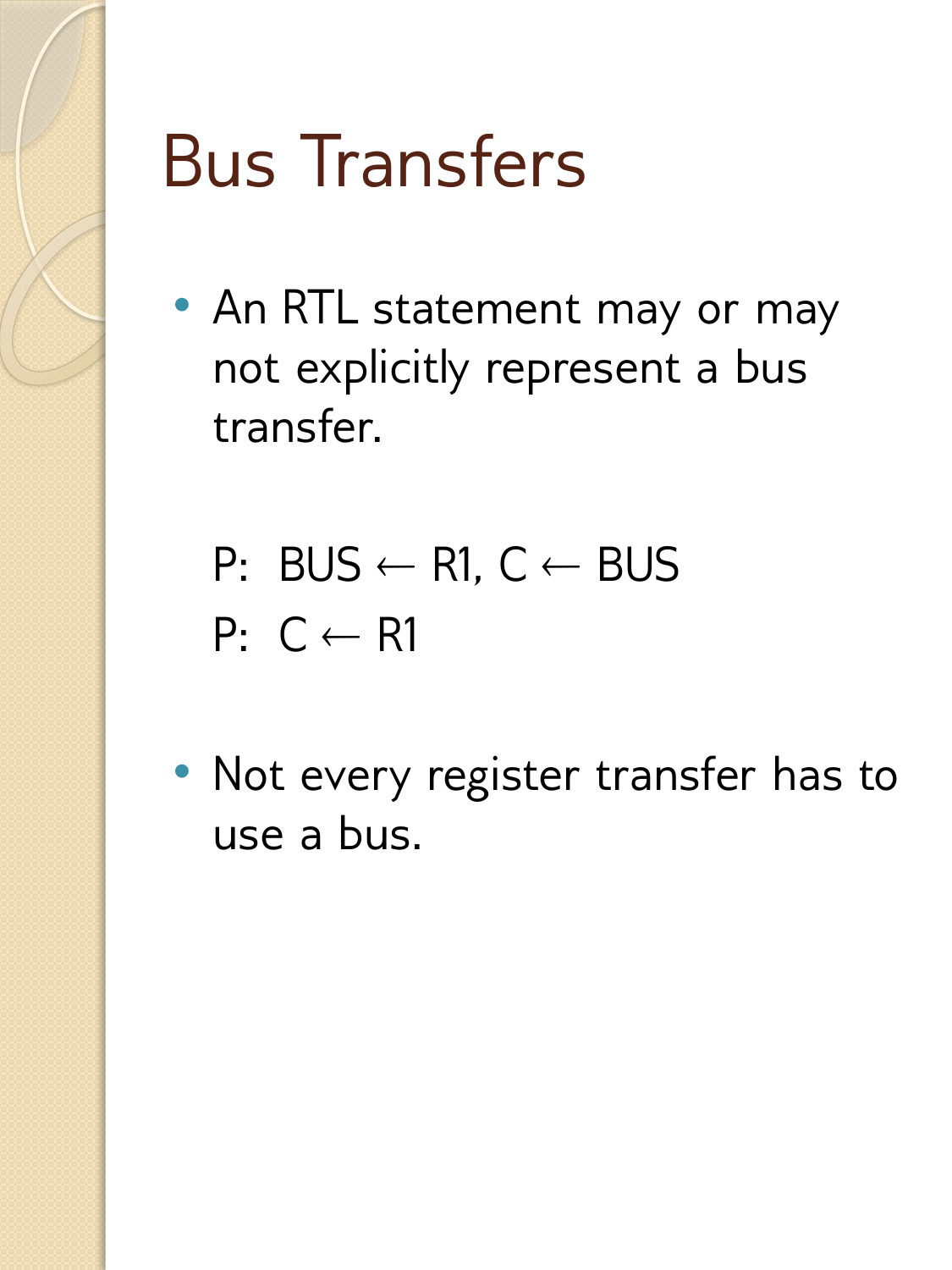

# Bus Transfers
An RTL statement may or may not explicitly represent a bus transfer.

	P:  BUS ← R1, C ← BUS
	P:  C ← R1

Not every register transfer has to use a bus.